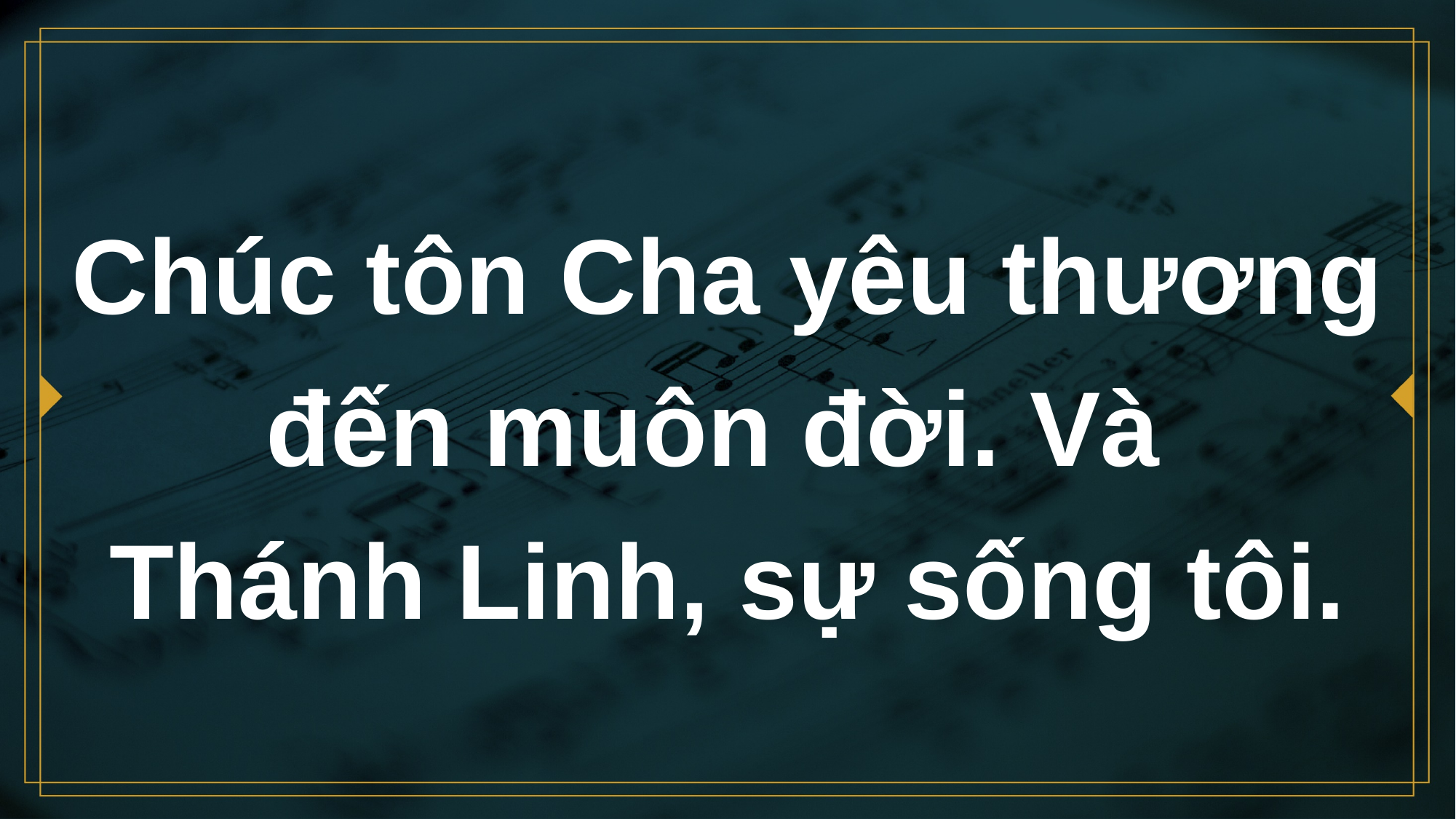

# Chúc tôn Cha yêu thương đến muôn đời. Và Thánh Linh, sự sống tôi.